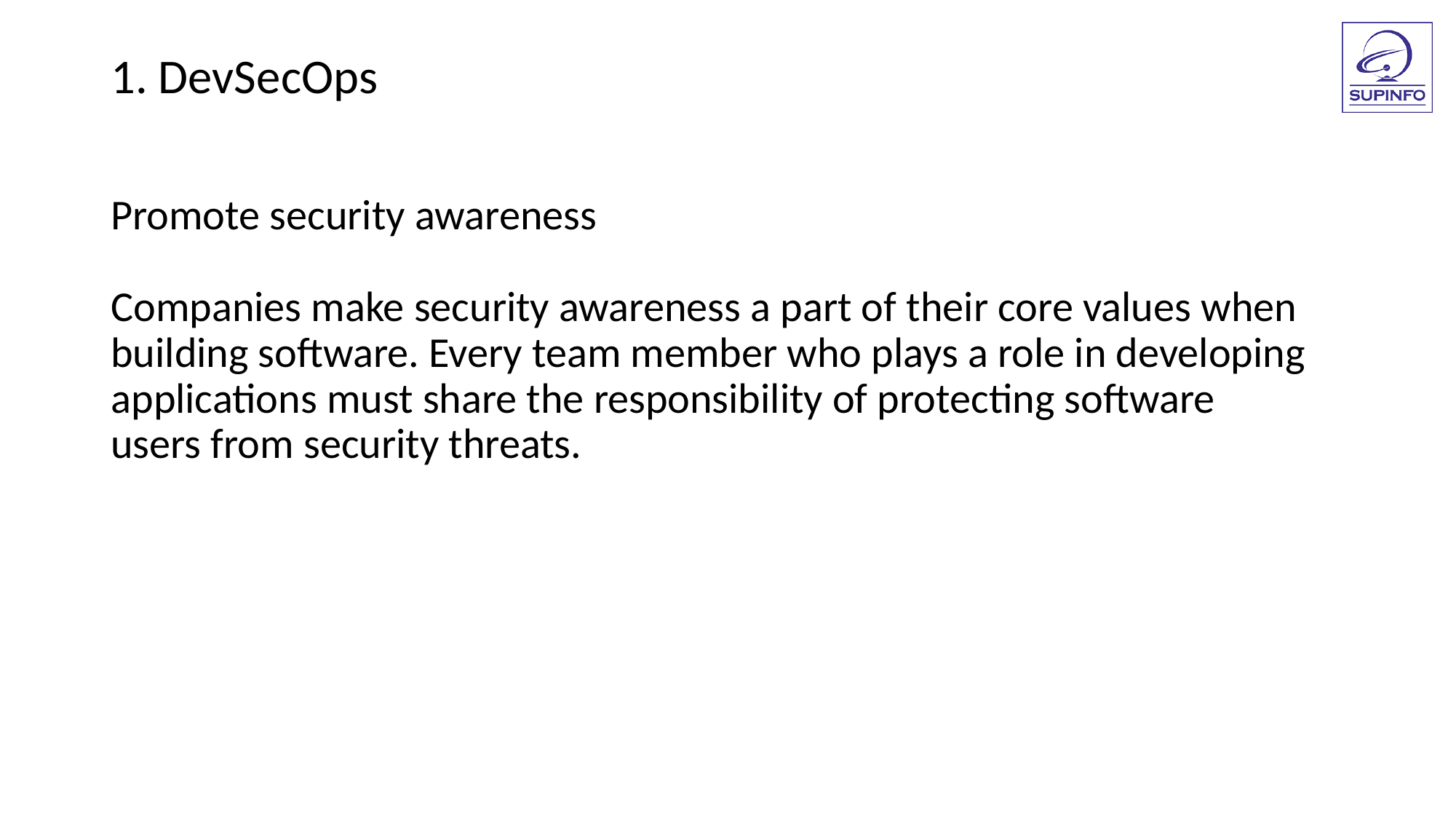

1. DevSecOps
Promote security awareness

Companies make security awareness a part of their core values when
building software. Every team member who plays a role in developing
applications must share the responsibility of protecting software
users from security threats.